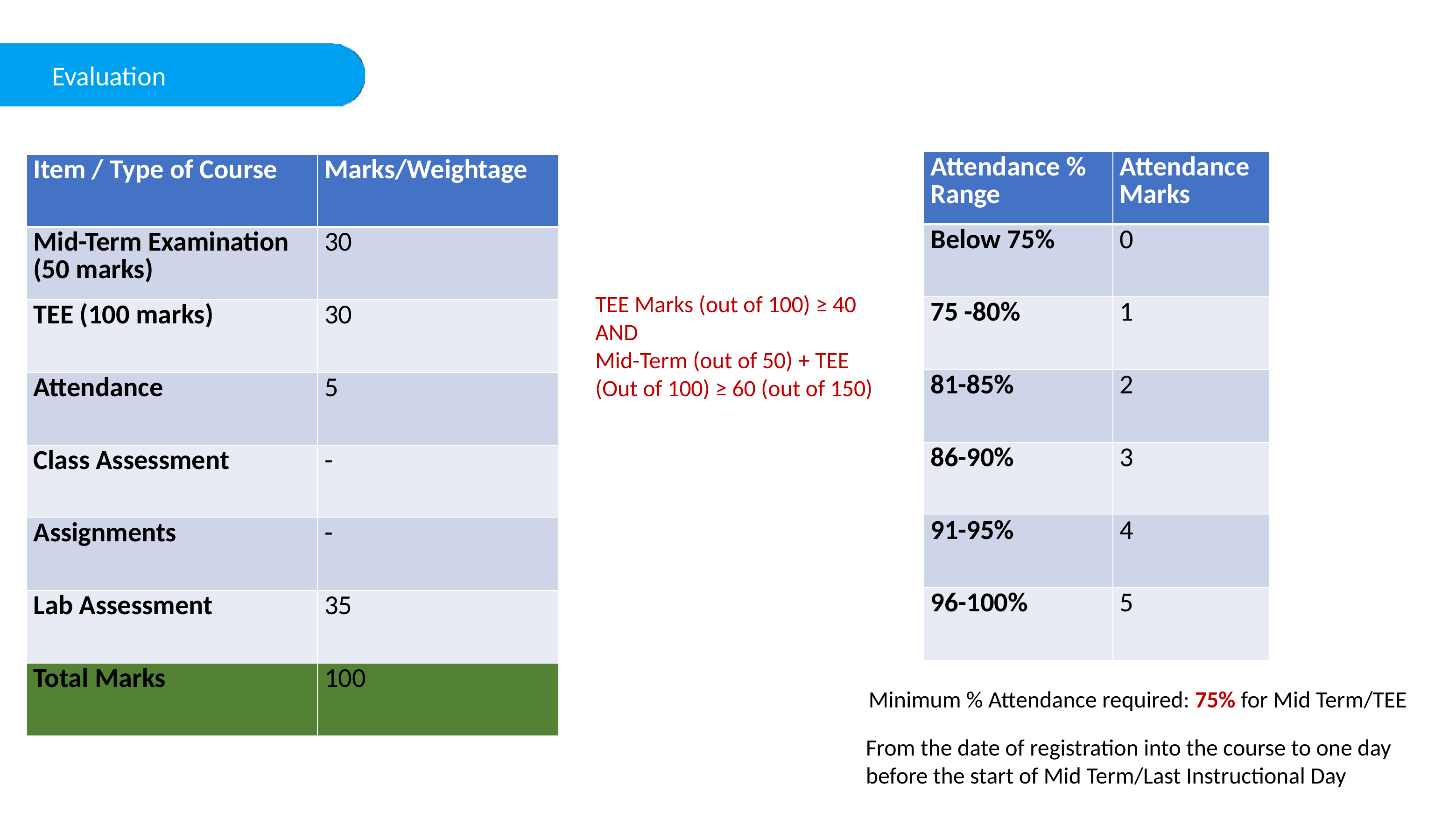

Evaluation
| Attendance % Range | Attendance Marks |
| --- | --- |
| Below 75% | 0 |
| 75 -80% | 1 |
| 81-85% | 2 |
| 86-90% | 3 |
| 91-95% | 4 |
| 96-100% | 5 |
| Item / Type of Course | Marks/Weightage |
| --- | --- |
| Mid-Term Examination (50 marks) | 30 |
| TEE (100 marks) | 30 |
| Attendance | 5 |
| Class Assessment | - |
| Assignments | - |
| Lab Assessment | 35 |
| Total Marks | 100 |
TEE Marks (out of 100) ≥ 40
AND
Mid-Term (out of 50) + TEE (Out of 100) ≥ 60 (out of 150)
Minimum % Attendance required: 75% for Mid Term/TEE
From the date of registration into the course to one day before the start of Mid Term/Last Instructional Day